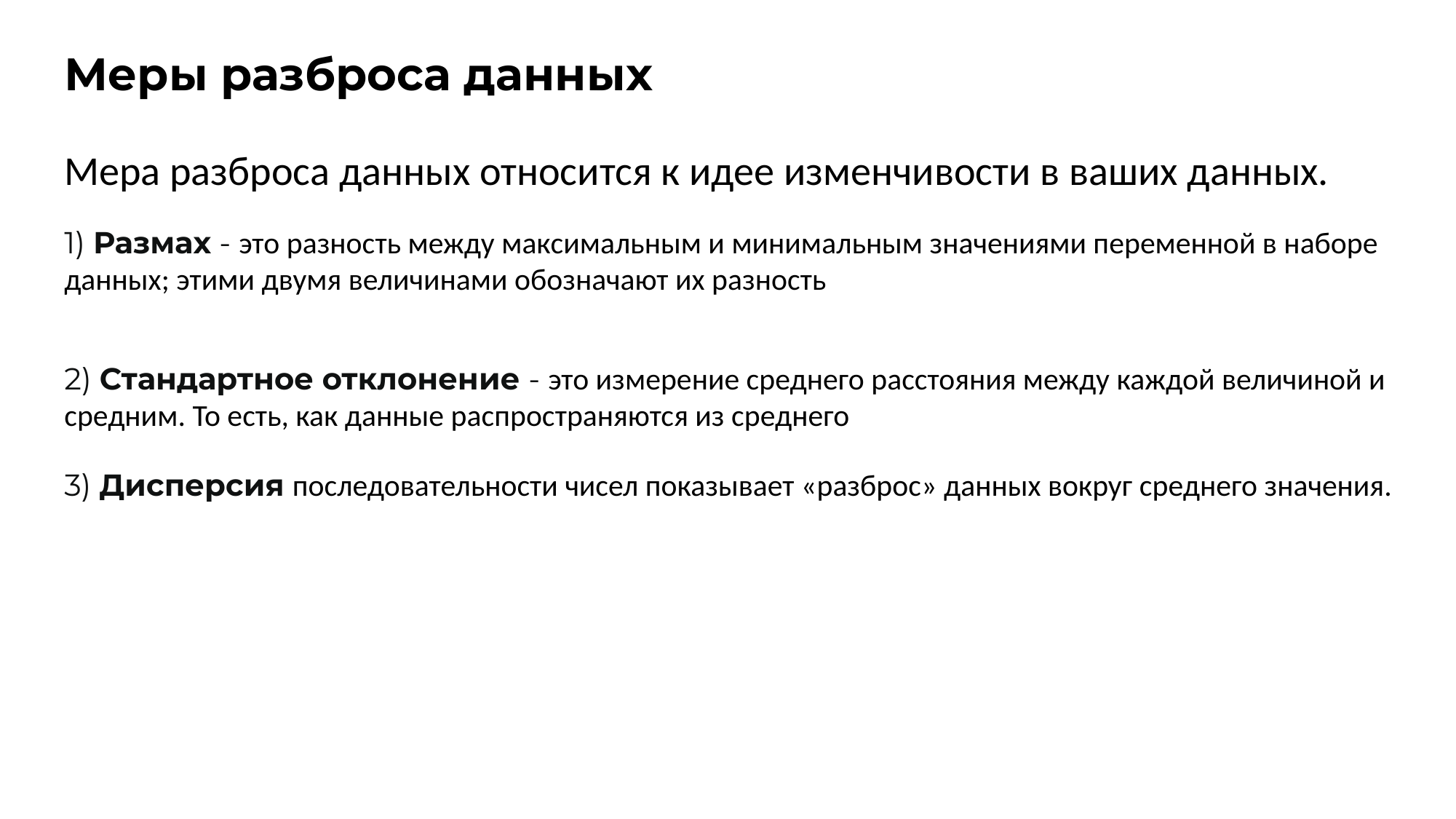

# Меры разброса данных Мера разброса данных относится к идее изменчивости в ваших данных.
1) Размах - это разность между максимальным и минимальным значениями переменной в наборе данных; этими двумя величинами обозначают их разность

2) Стандартное отклонение - это измерение среднего расстояния между каждой величиной и средним. То есть, как данные распространяются из среднего
3) Дисперсия последовательности чисел показывает «разброс» данных вокруг среднего значения.